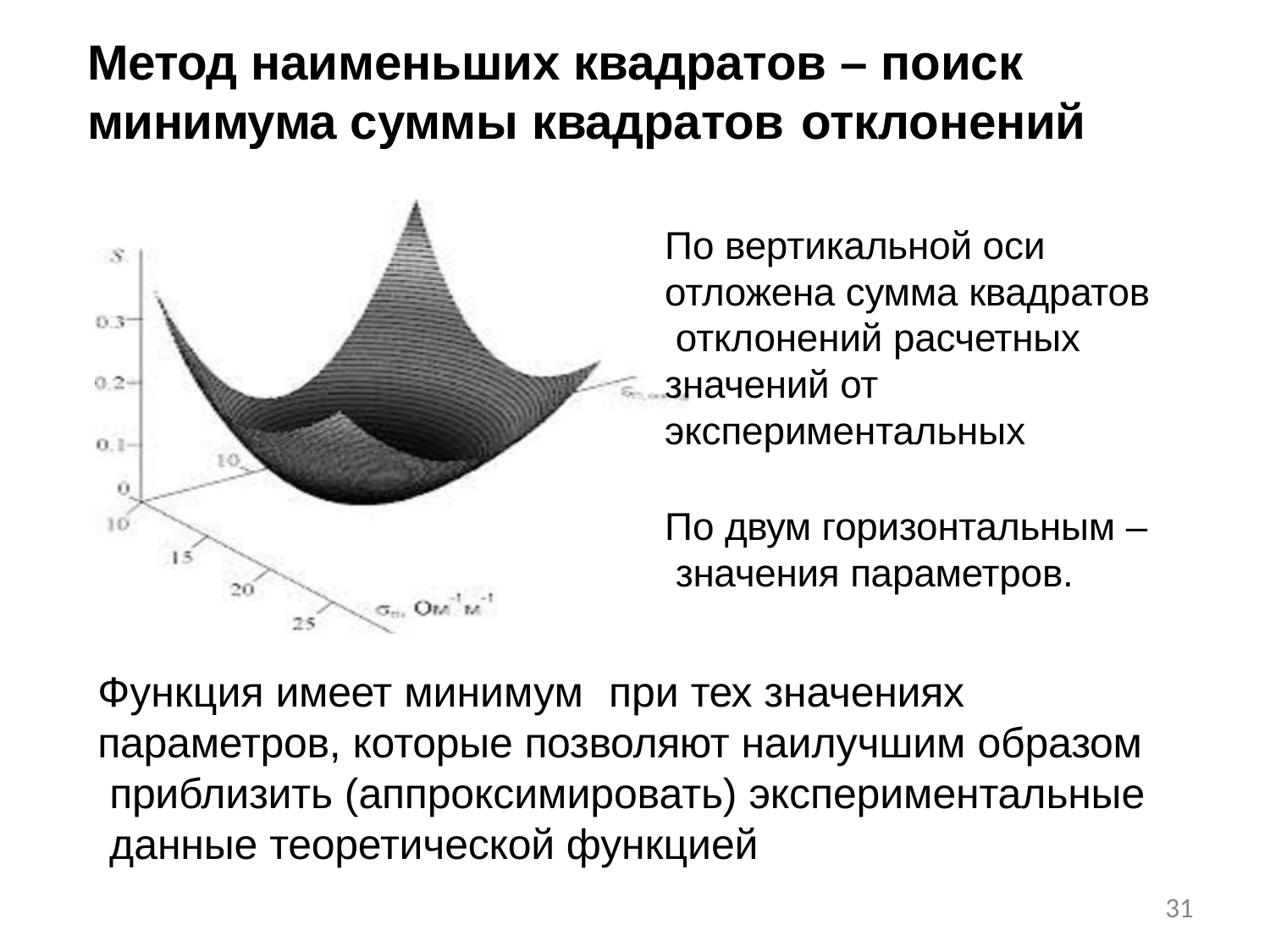

# Метод наименьших квадратов – поиск  минимума суммы квадратов отклонений

По вертикальной оси  отложена сумма квадратов  отклонений расчетных  значений от  экспериментальных

По двум горизонтальным –  значения параметров.

Функция имеет минимум	при тех значениях  параметров, которые позволяют наилучшим образом  приблизить (аппроксимировать) экспериментальные  данные теоретической функцией
31